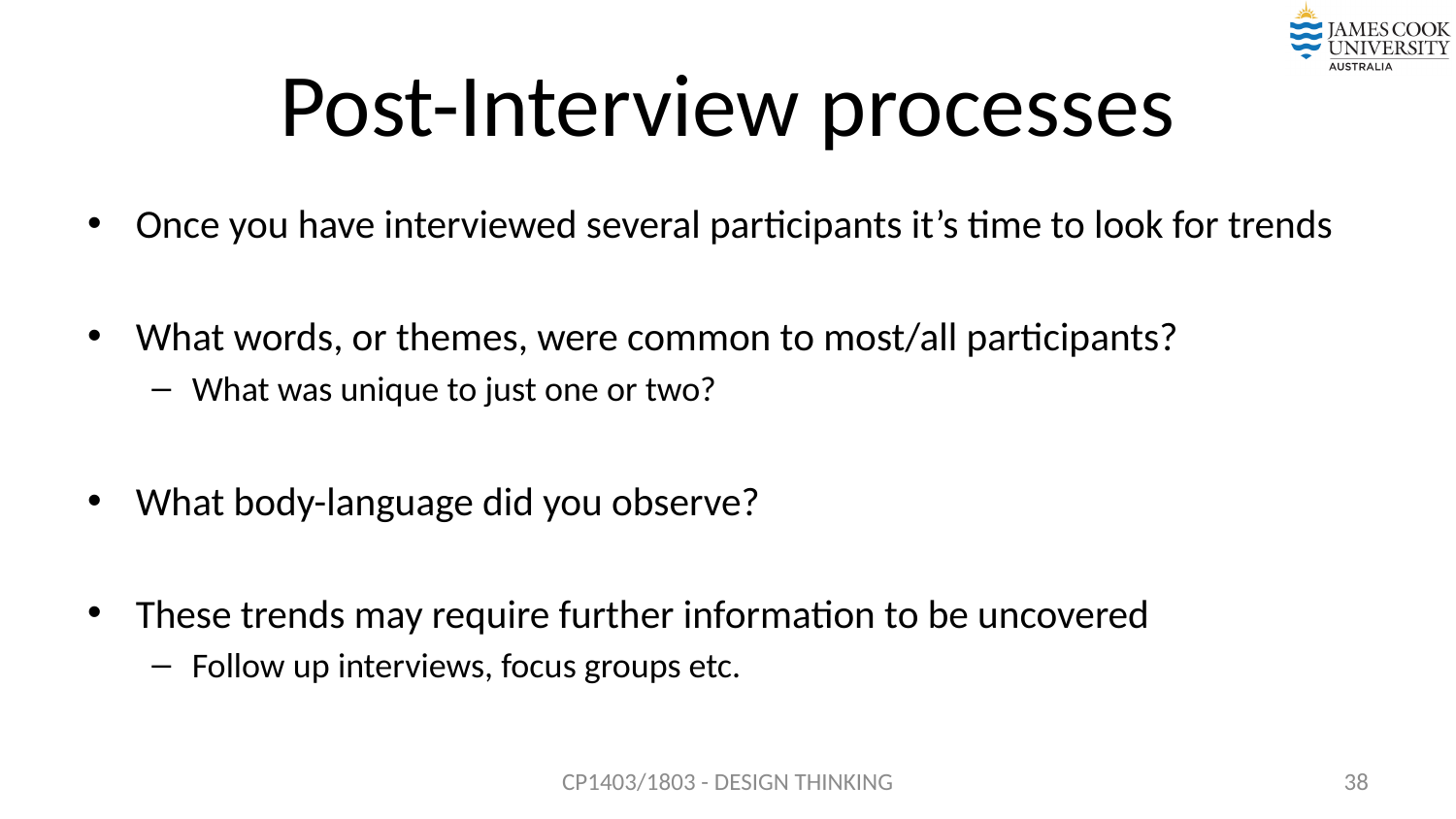

# Post-Interview processes
Once you have interviewed several participants it’s time to look for trends

What words, or themes, were common to most/all participants?
What was unique to just one or two?

What body-language did you observe?

These trends may require further information to be uncovered
Follow up interviews, focus groups etc.
CP1403/1803 - DESIGN THINKING
38